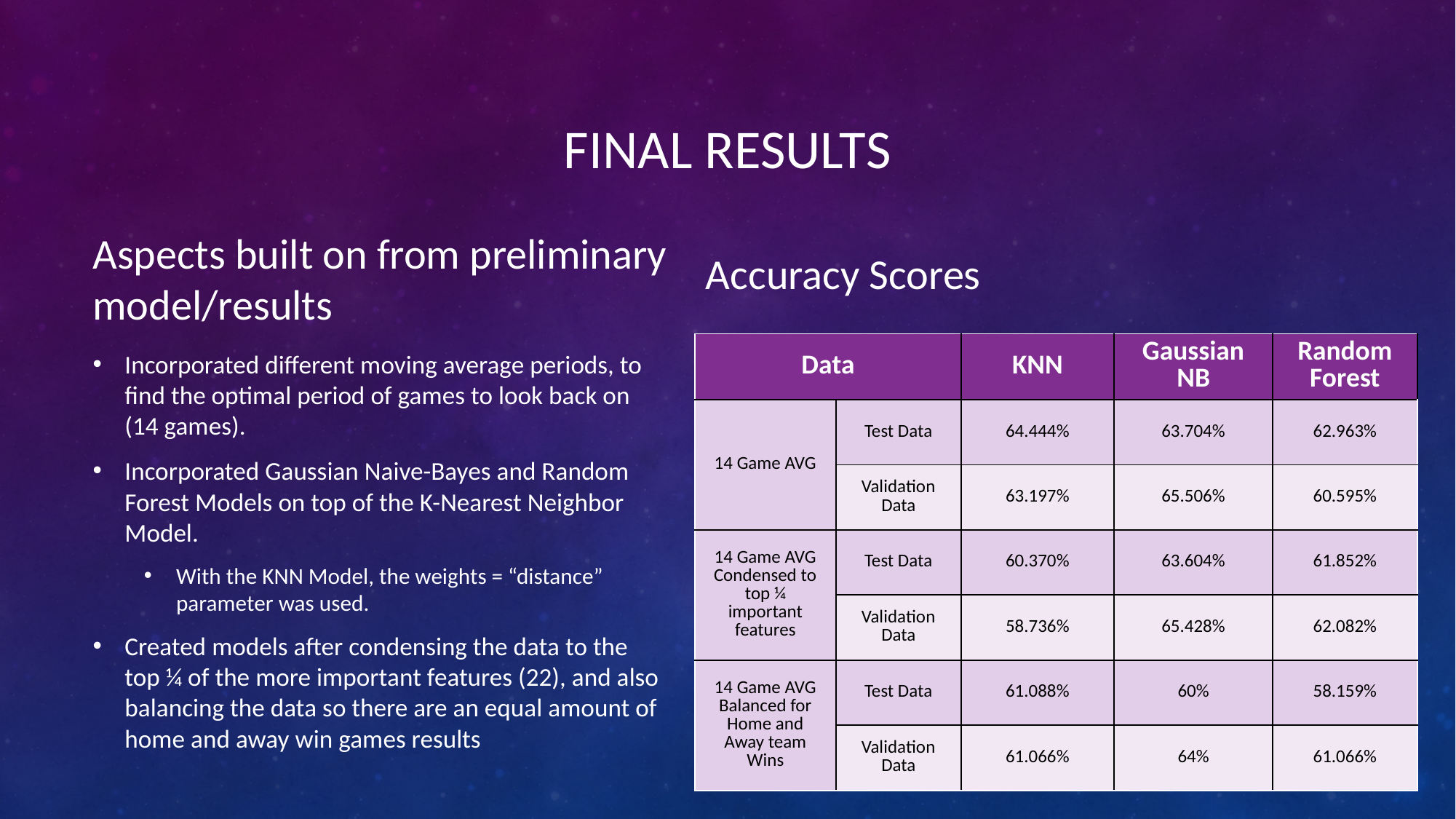

# Final Results
Accuracy Scores
Aspects built on from preliminary model/results
| Data |  | KNN | Gaussian NB | Random Forest |
| --- | --- | --- | --- | --- |
| 14 Game AVG | Test Data | 64.444% | 63.704% | 62.963% |
|  | Validation Data | 63.197% | 65.506% | 60.595% |
| 14 Game AVG Condensed to top ¼ important features | Test Data | 60.370% | 63.604% | 61.852% |
|  | Validation Data | 58.736% | 65.428% | 62.082% |
| 14 Game AVG Balanced for Home and Away team Wins | Test Data | 61.088% | 60% | 58.159% |
|  | Validation Data | 61.066% | 64% | 61.066% |
Incorporated different moving average periods, to find the optimal period of games to look back on (14 games).
Incorporated Gaussian Naive-Bayes and Random Forest Models on top of the K-Nearest Neighbor Model.
With the KNN Model, the weights = “distance” parameter was used.
Created models after condensing the data to the top ¼ of the more important features (22), and also balancing the data so there are an equal amount of home and away win games results